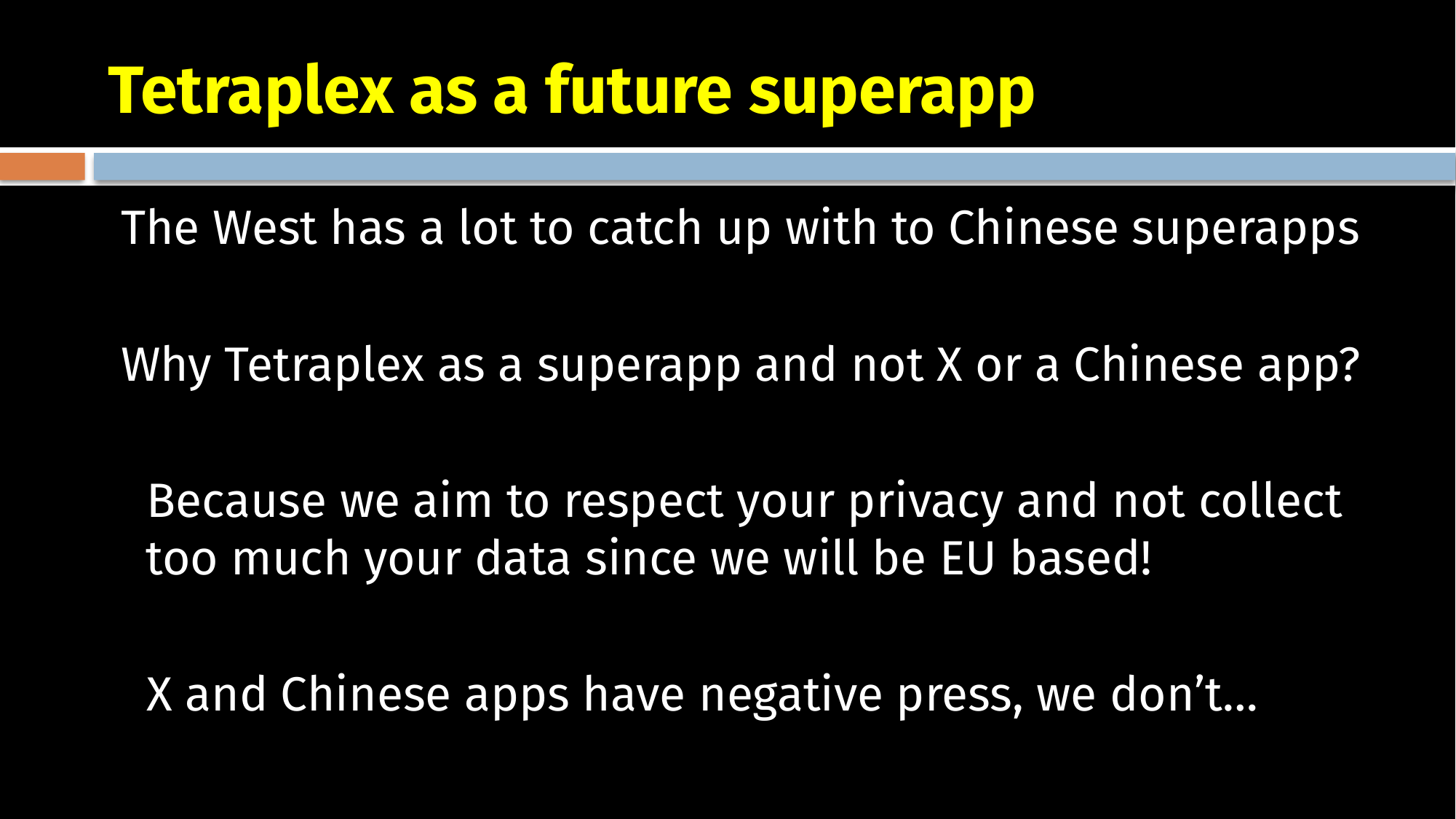

# Tetraplex as a future superapp
 The West has a lot to catch up with to Chinese superapps

 Why Tetraplex as a superapp and not X or a Chinese app?

   Because we aim to respect your privacy and not collect too much your data since we will be EU based!

   X and Chinese apps have negative press, we don’t…